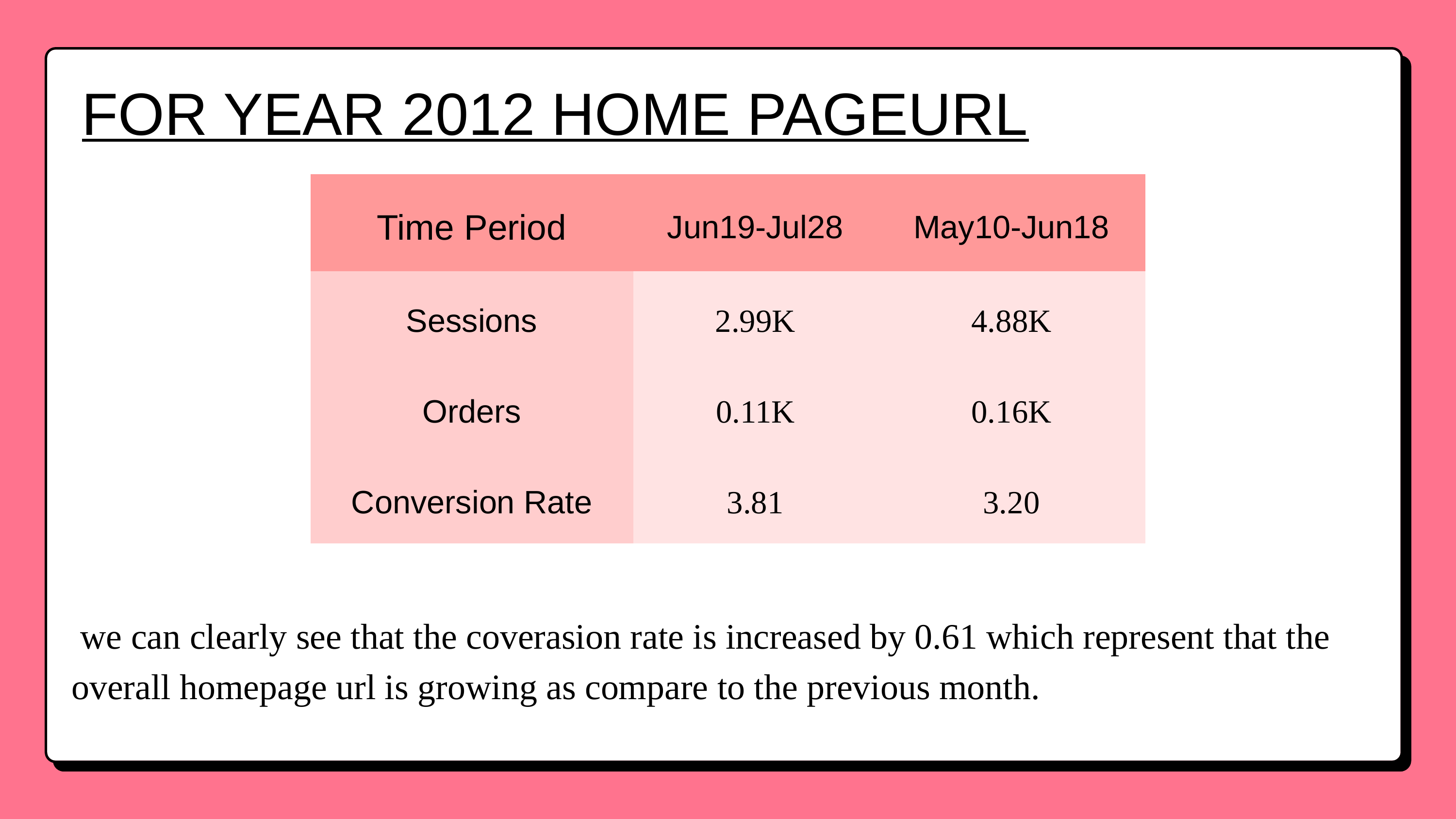

FOR YEAR 2012 HOME PAGEURL
| Time Period | Jun19-Jul28 | May10-Jun18 |
| --- | --- | --- |
| Sessions | 2.99K | 4.88K |
| Orders | 0.11K | 0.16K |
| Conversion Rate | 3.81 | 3.20 |
 we can clearly see that the coverasion rate is increased by 0.61 which represent that the overall homepage url is growing as compare to the previous month.